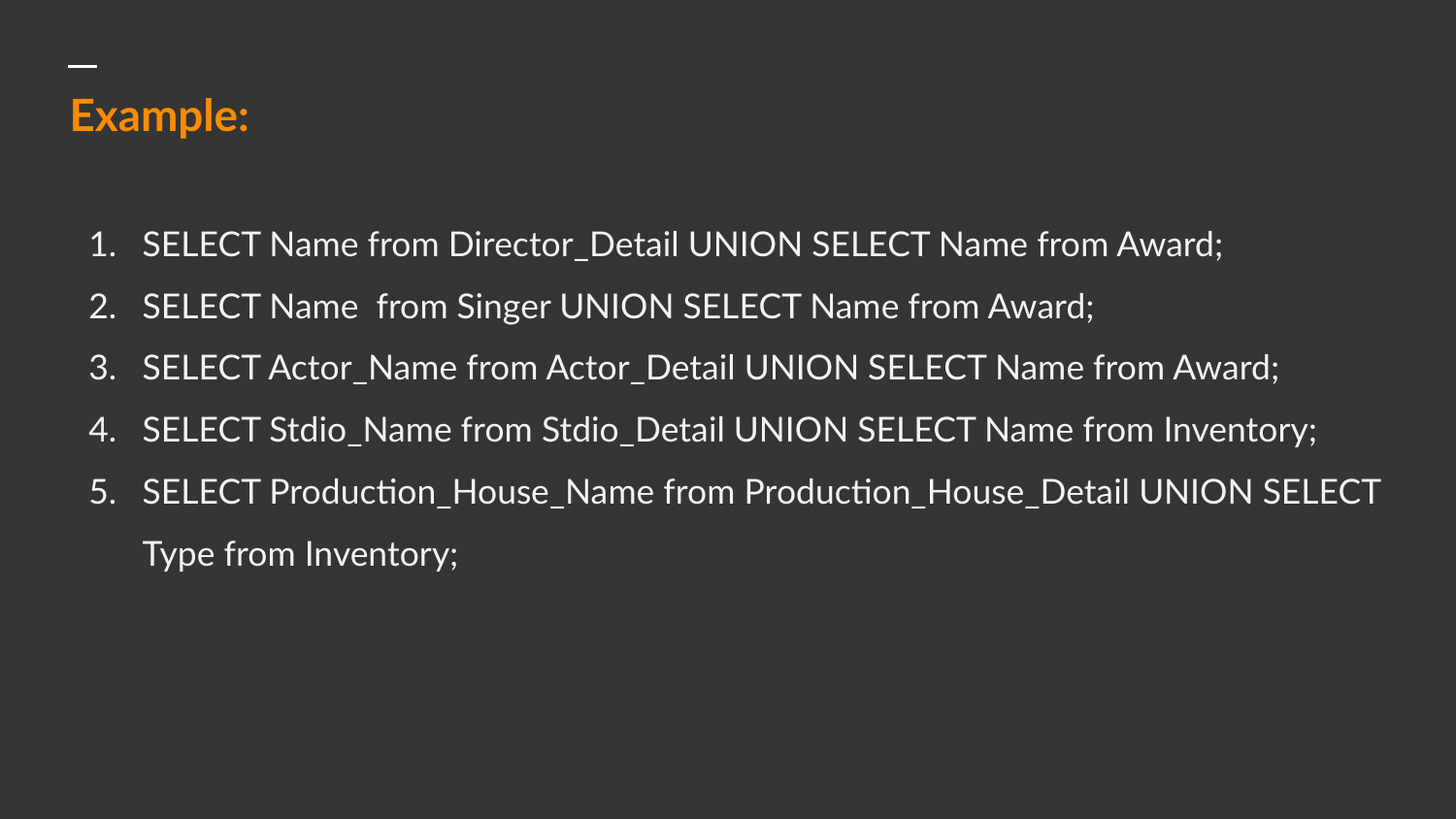

# Example:

SELECT Name from Director_Detail UNION SELECT Name from Award;
SELECT Name  from Singer UNION SELECT Name from Award;
SELECT Actor_Name from Actor_Detail UNION SELECT Name from Award;
SELECT Stdio_Name from Stdio_Detail UNION SELECT Name from Inventory;
SELECT Production_House_Name from Production_House_Detail UNION SELECT Type from Inventory;